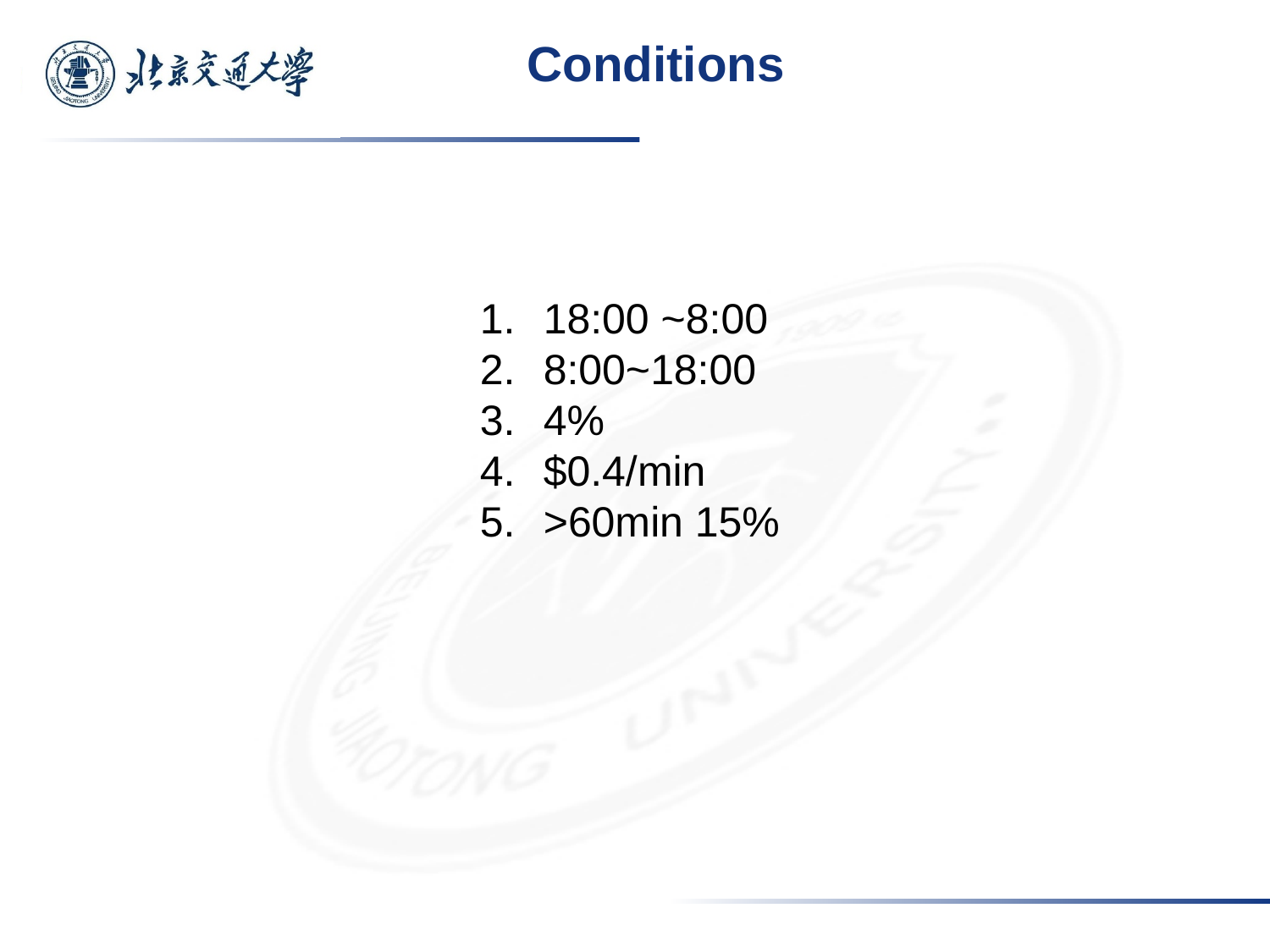

# Conditions
18:00 ~8:00
8:00~18:00
4%
$0.4/min
>60min 15%